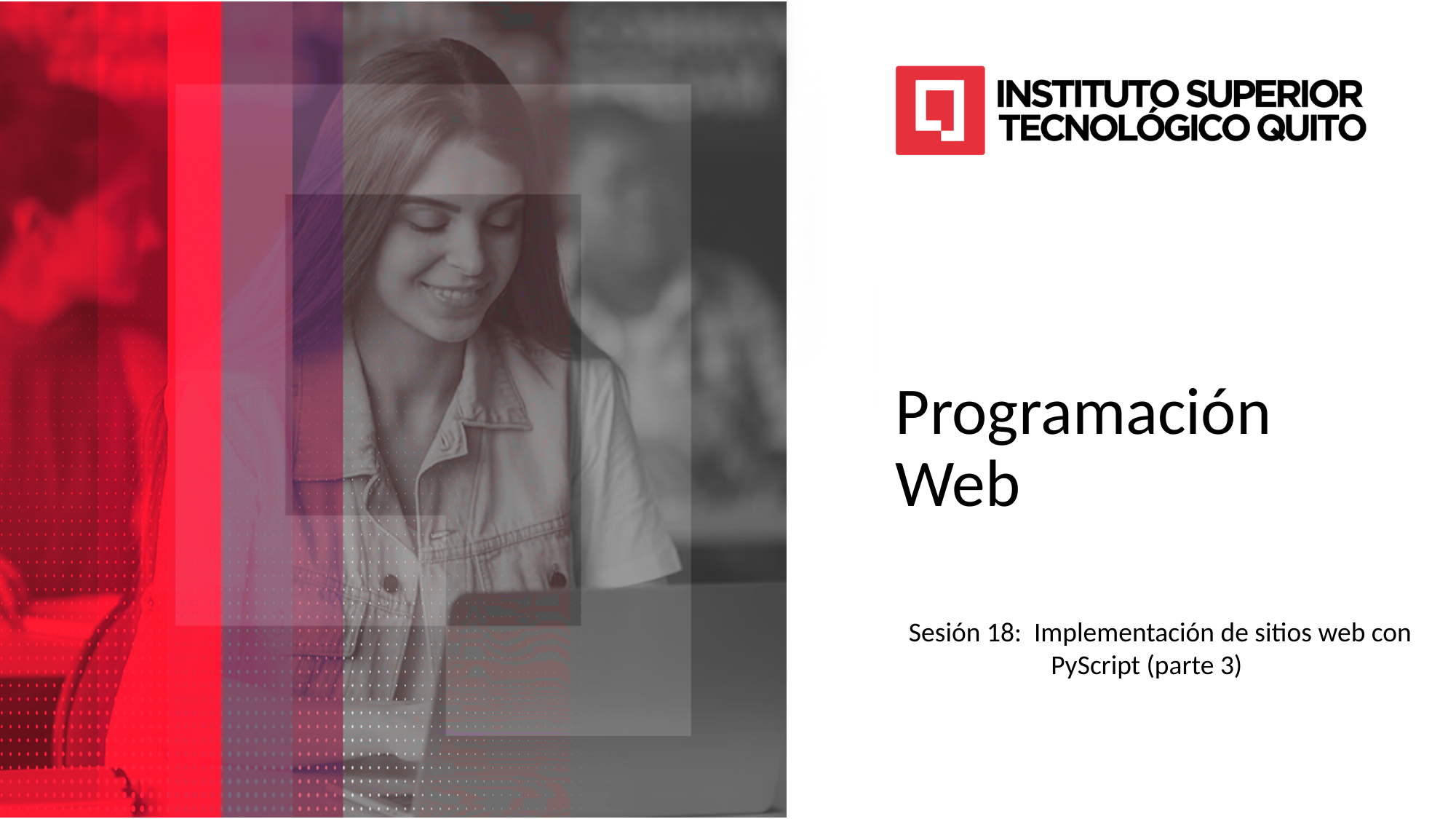

Programación Web
Sesión 18:  Implementación de sitios web con
                       PyScript (parte 3)